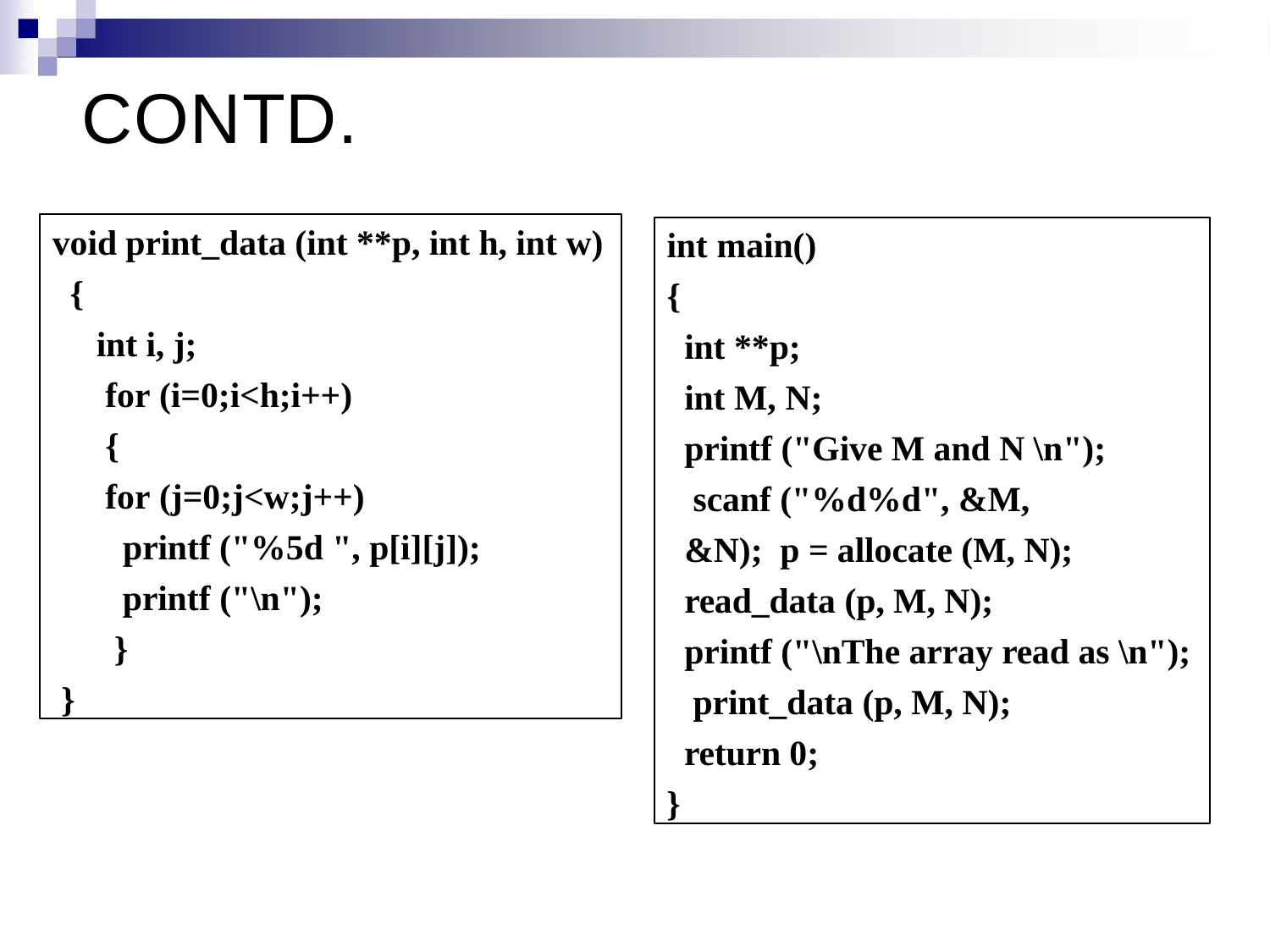

# Contd.
void print_data (int **p, int h, int w)
{
int i, j;
for (i=0;i<h;i++)
{
for (j=0;j<w;j++)
printf ("%5d ", p[i][j]);  printf ("\n");
}
}
int main()
{
int **p;  int M, N;
printf ("Give M and N \n");  scanf ("%d%d", &M, &N);  p = allocate (M, N);  read_data (p, M, N);
printf ("\nThe array read as \n");  print_data (p, M, N);
return 0;
}
24